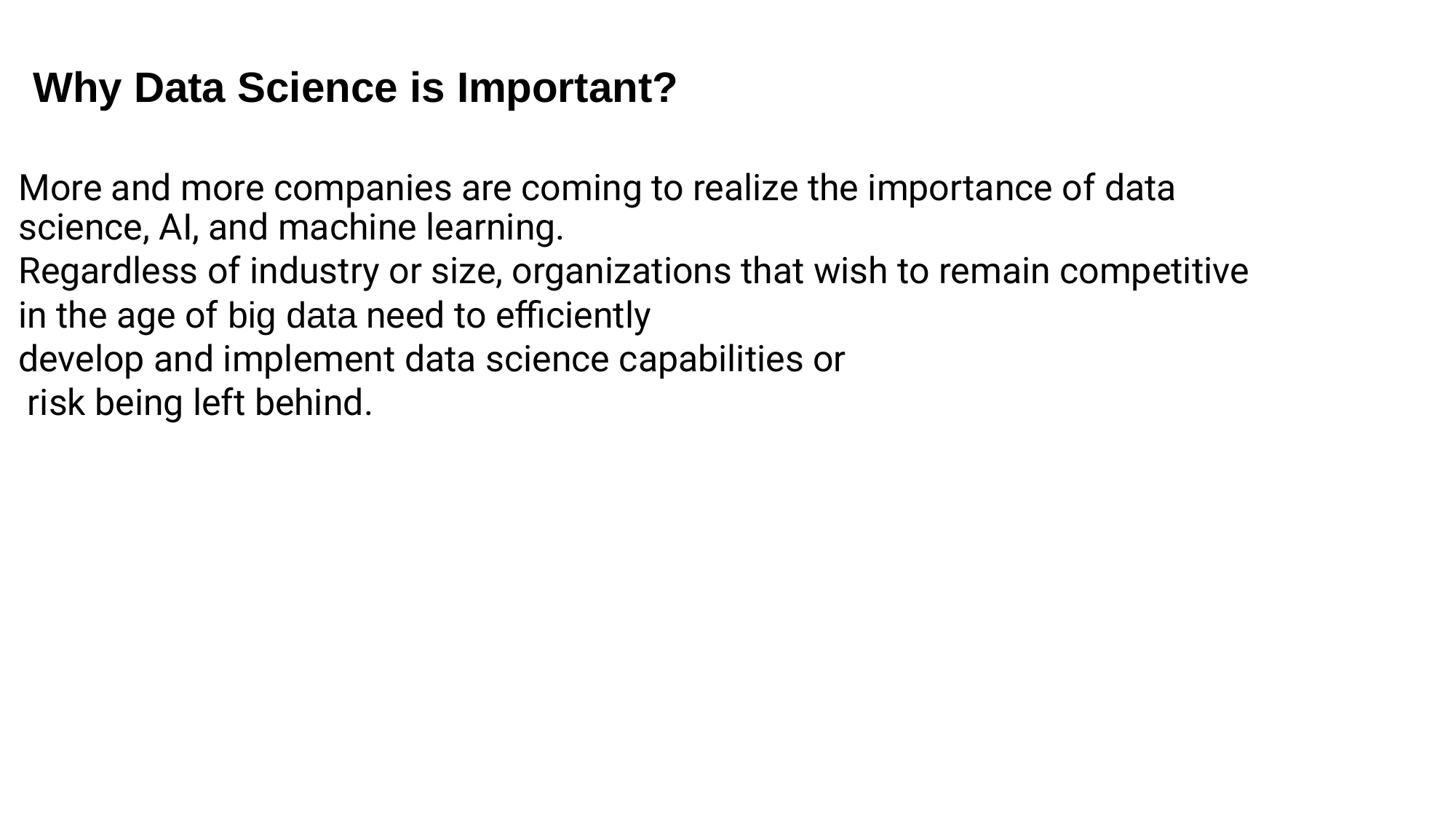

# Why Data Science is Important?

More and more companies are coming to realize the importance of data science, AI, and machine learning.
Regardless of industry or size, organizations that wish to remain competitive in the age of big data need to efficiently
develop and implement data science capabilities or
 risk being left behind.